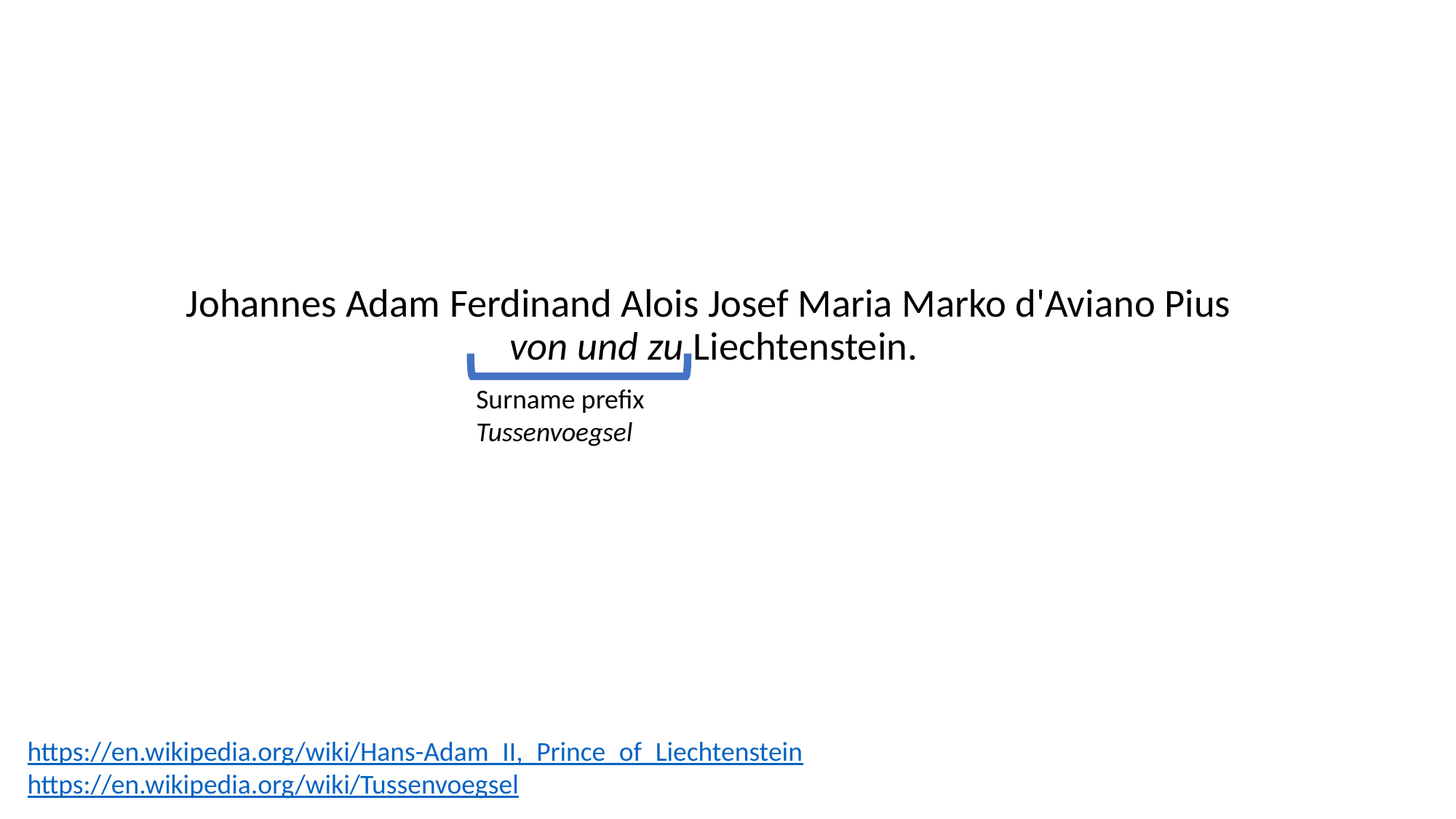

Johannes Adam Ferdinand Alois Josef Maria Marko d'Aviano Pius
von und zu Liechtenstein.
Surname prefix
Tussenvoegsel
https://en.wikipedia.org/wiki/Hans-Adam_II,_Prince_of_Liechtenstein
https://en.wikipedia.org/wiki/Tussenvoegsel